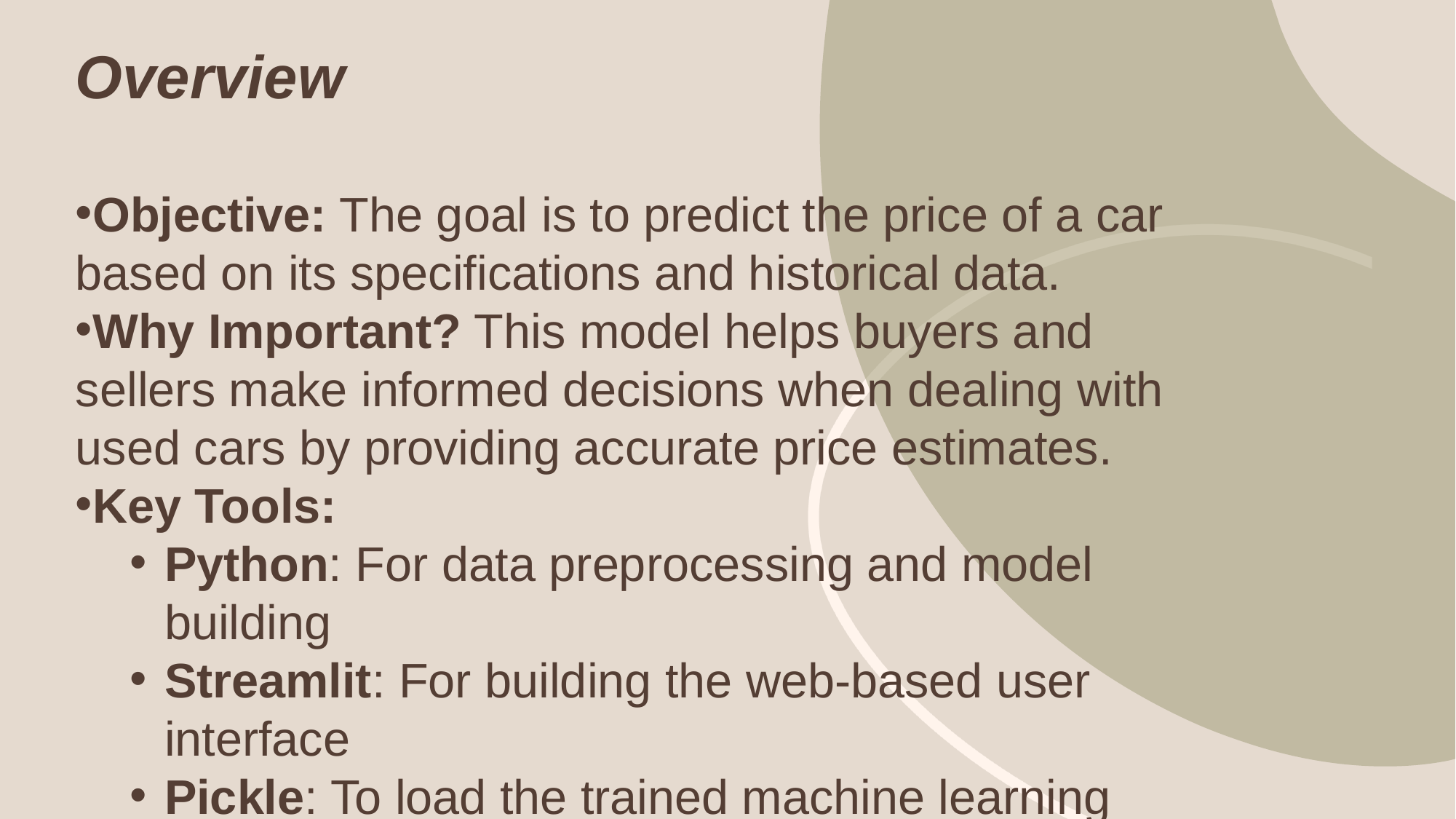

Overview

Objective: The goal is to predict the price of a car based on its specifications and historical data.
Why Important? This model helps buyers and sellers make informed decisions when dealing with used cars by providing accurate price estimates.
Key Tools:
Python: For data preprocessing and model building
Streamlit: For building the web-based user interface
Pickle: To load the trained machine learning model for predictions